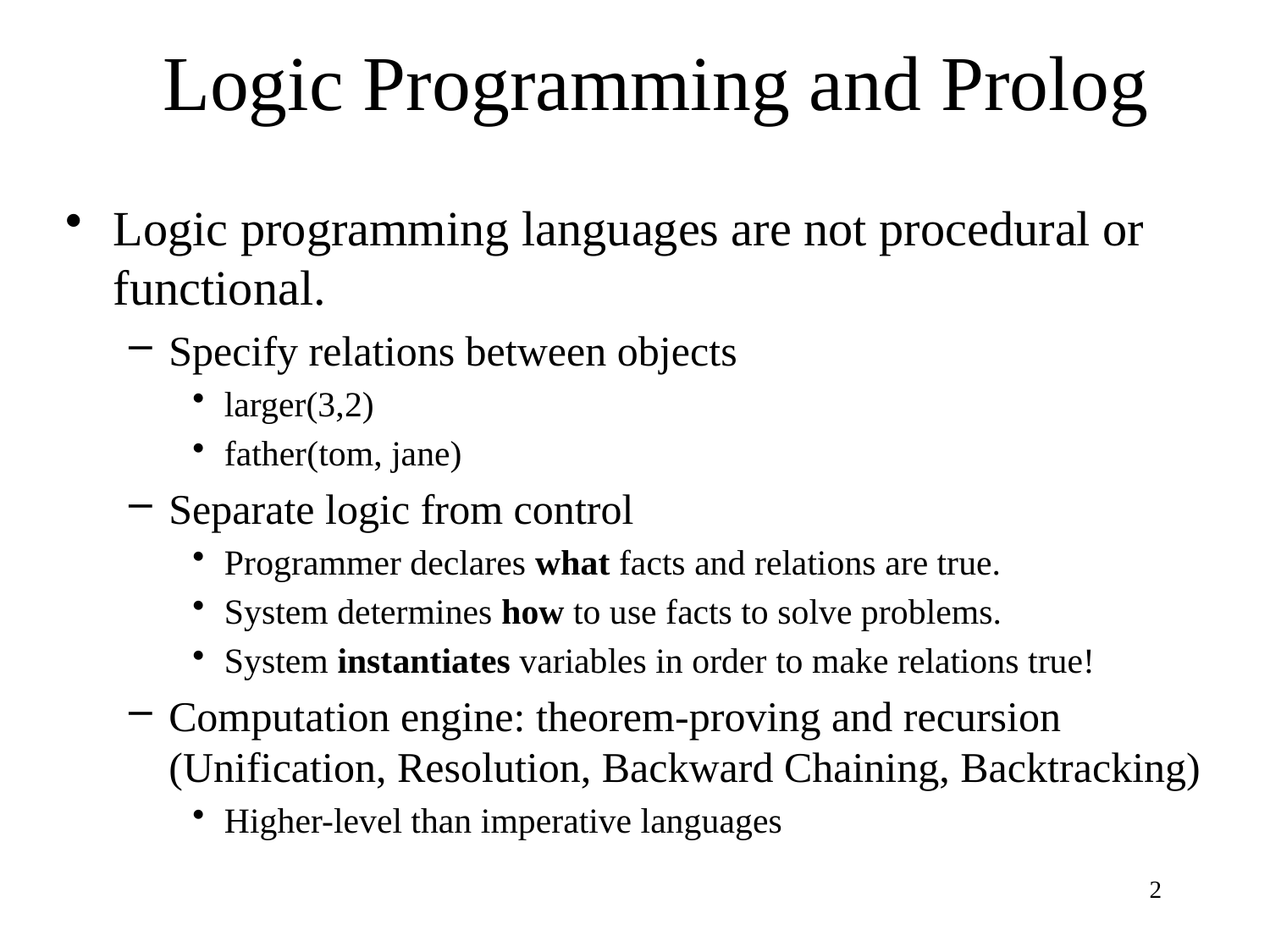

# Logic Programming and Prolog
Logic programming languages are not procedural or functional.
Specify relations between objects
larger(3,2)
father(tom, jane)
Separate logic from control
Programmer declares what facts and relations are true.
System determines how to use facts to solve problems.
System instantiates variables in order to make relations true!
Computation engine: theorem-proving and recursion (Unification, Resolution, Backward Chaining, Backtracking)
Higher-level than imperative languages
2